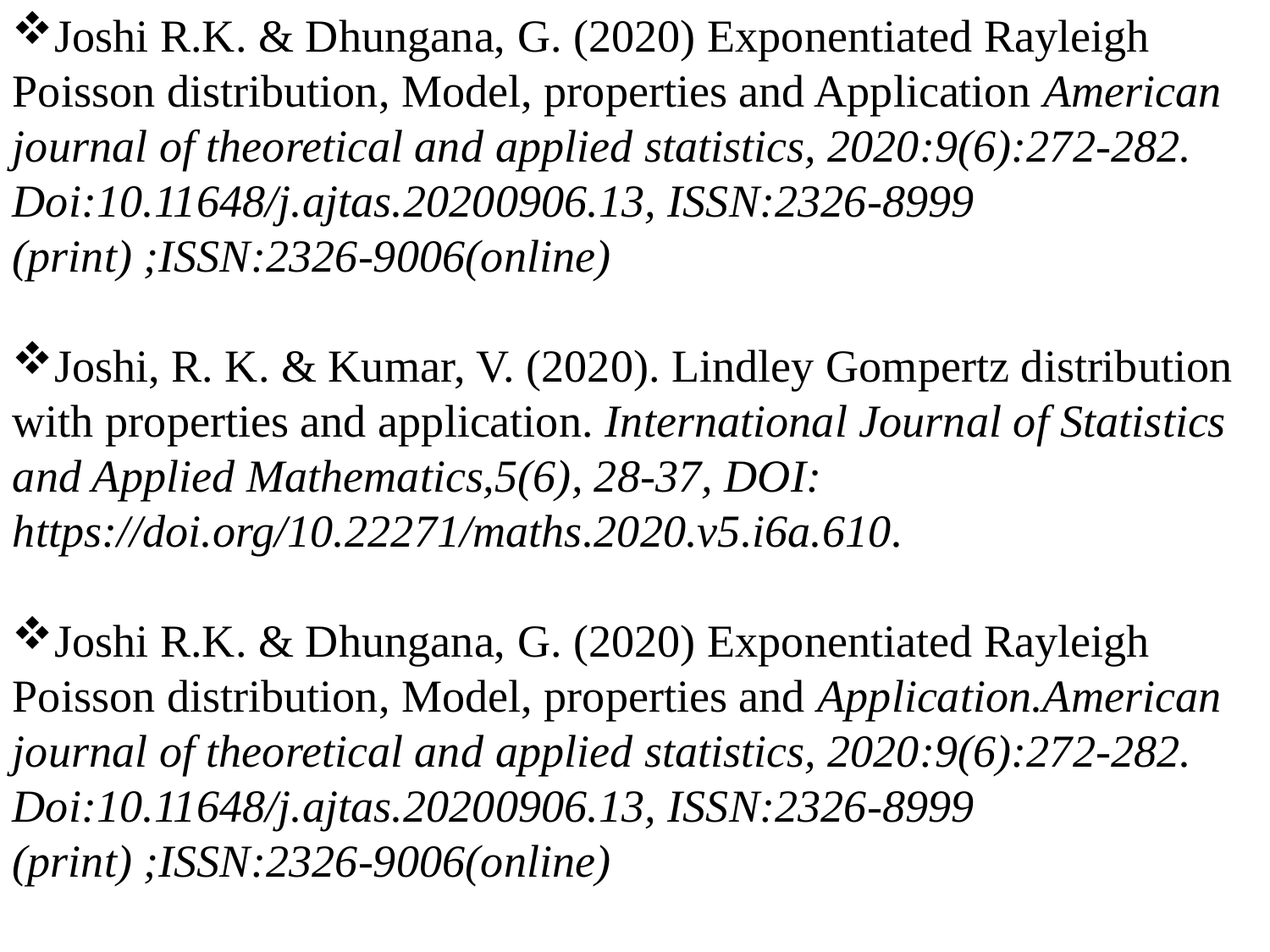

Joshi R.K. & Dhungana, G. (2020) Exponentiated Rayleigh Poisson distribution, Model, properties and Application American journal of theoretical and applied statistics, 2020:9(6):272-282. Doi:10.11648/j.ajtas.20200906.13, ISSN:2326-8999 (print) ;ISSN:2326-9006(online)

Joshi, R. K. & Kumar, V. (2020). Lindley Gompertz distribution with properties and application. International Journal of Statistics and Applied Mathematics,5(6), 28-37, DOI: https://doi.org/10.22271/maths.2020.v5.i6a.610.

Joshi R.K. & Dhungana, G. (2020) Exponentiated Rayleigh Poisson distribution, Model, properties and Application.American journal of theoretical and applied statistics, 2020:9(6):272-282. Doi:10.11648/j.ajtas.20200906.13, ISSN:2326-8999 (print) ;ISSN:2326-9006(online)